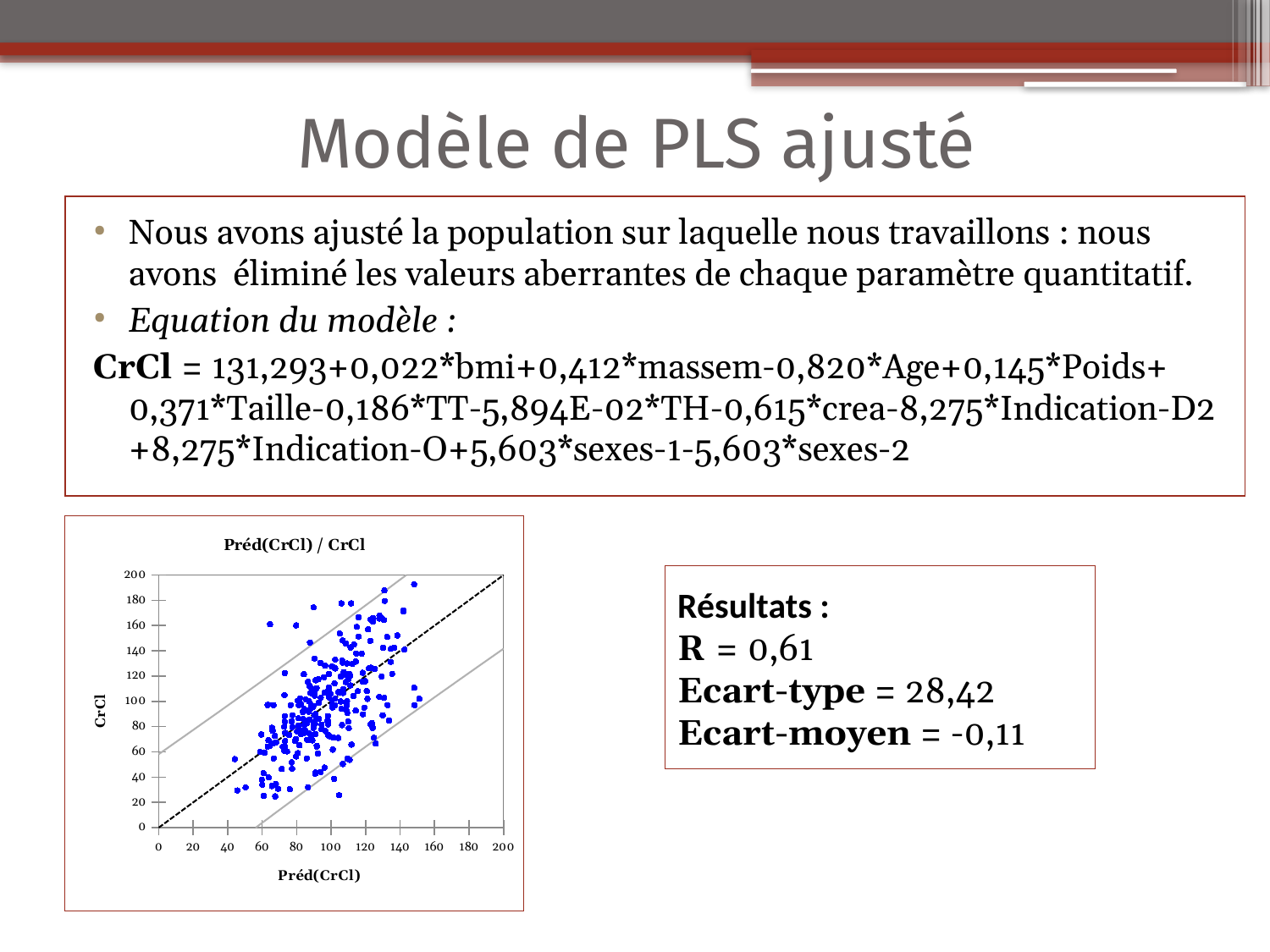

# Modèle de PLS ajusté

Nous avons ajusté la population sur laquelle nous travaillons : nous avons  éliminé les valeurs aberrantes de chaque paramètre quantitatif.
Equation du modèle :
CrCl = 131,293+0,022*bmi+0,412*massem-0,820*Age+0,145*Poids+ 0,371*Taille-0,186*TT-5,894E-02*TH-0,615*crea-8,275*Indication-D2 +8,275*Indication-O+5,603*sexes-1-5,603*sexes-2

### Chart: Préd(CrCl) / CrCl

| Category |  |  |  |  |
|---|---|---|---|---|
Résultats :
R = 0,61
Ecart-type = 28,42
Ecart-moyen = -0,11